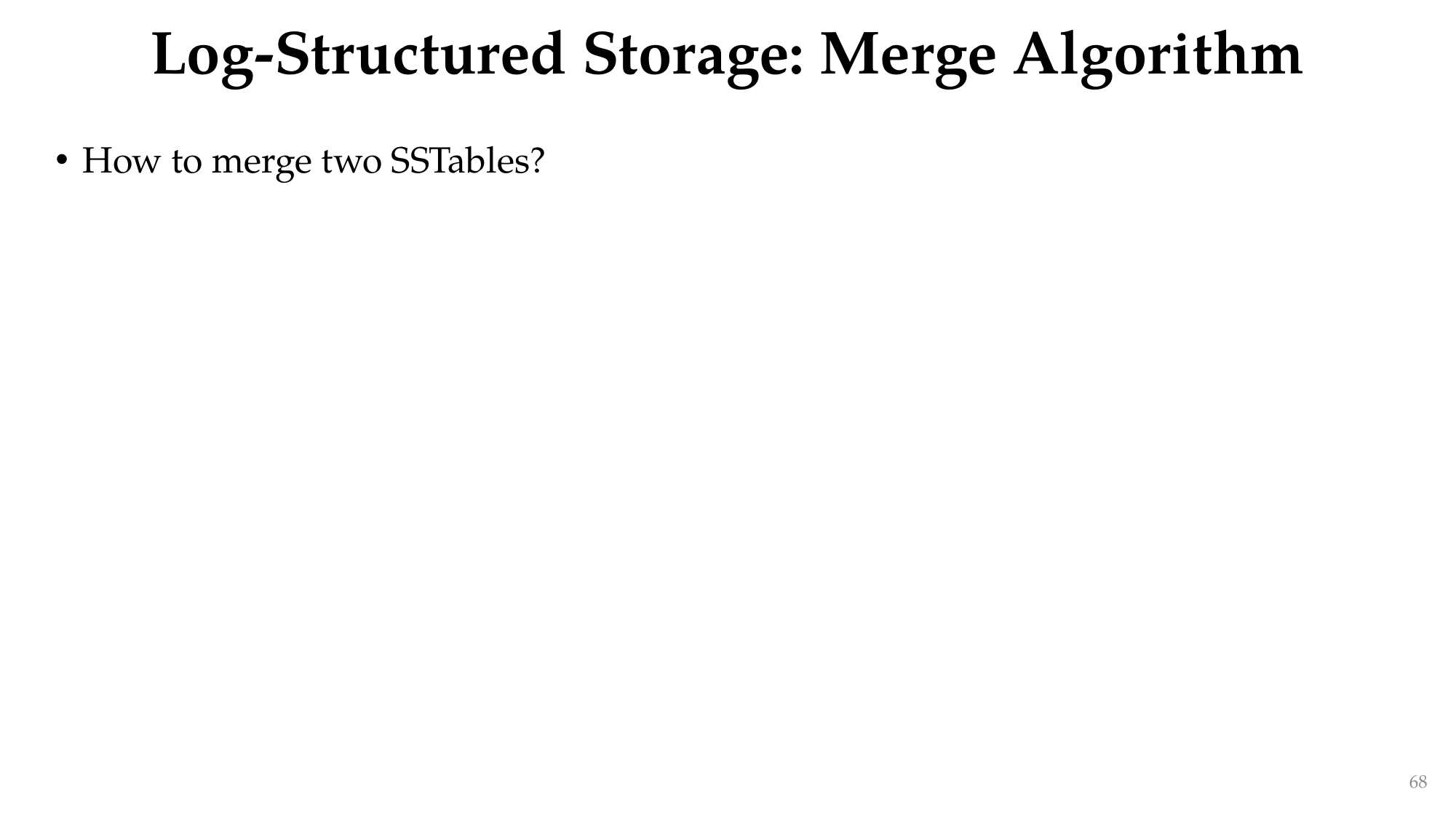

Log-Structured Storage: Merge Algorithm
How to merge two SSTables?

68